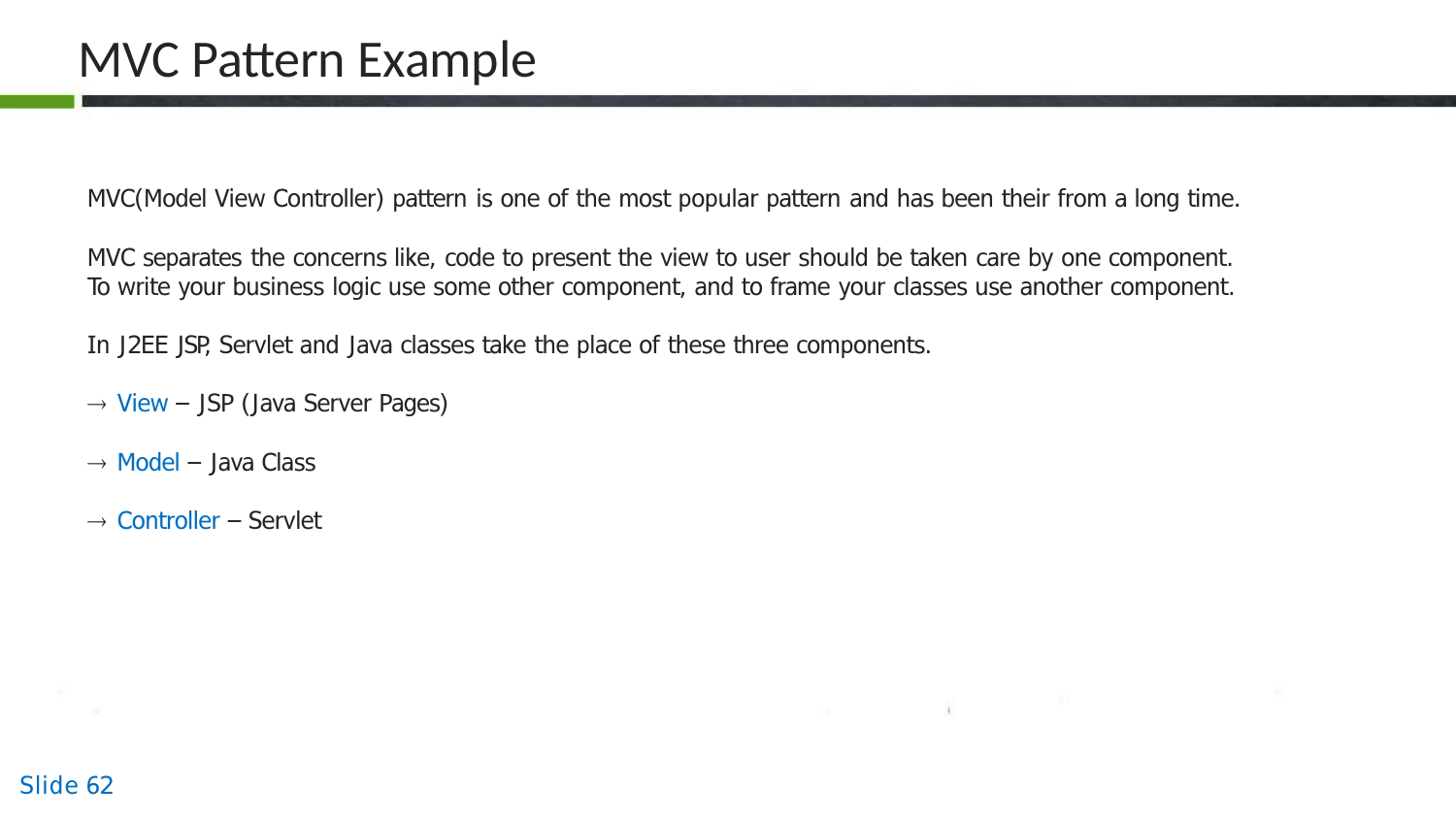

# MVC Pattern Example

MVC(Model View Controller) pattern is one of the most popular pattern and has been their from a long time.

MVC separates the concerns like, code to present the view to user should be taken care by one component.  To write your business logic use some other component, and to frame your classes use another component.

In J2EE JSP, Servlet and Java classes take the place of these three components.

→ View – JSP (Java Server Pages)

→ Model – Java Class

→ Controller – Servlet
Slide 62